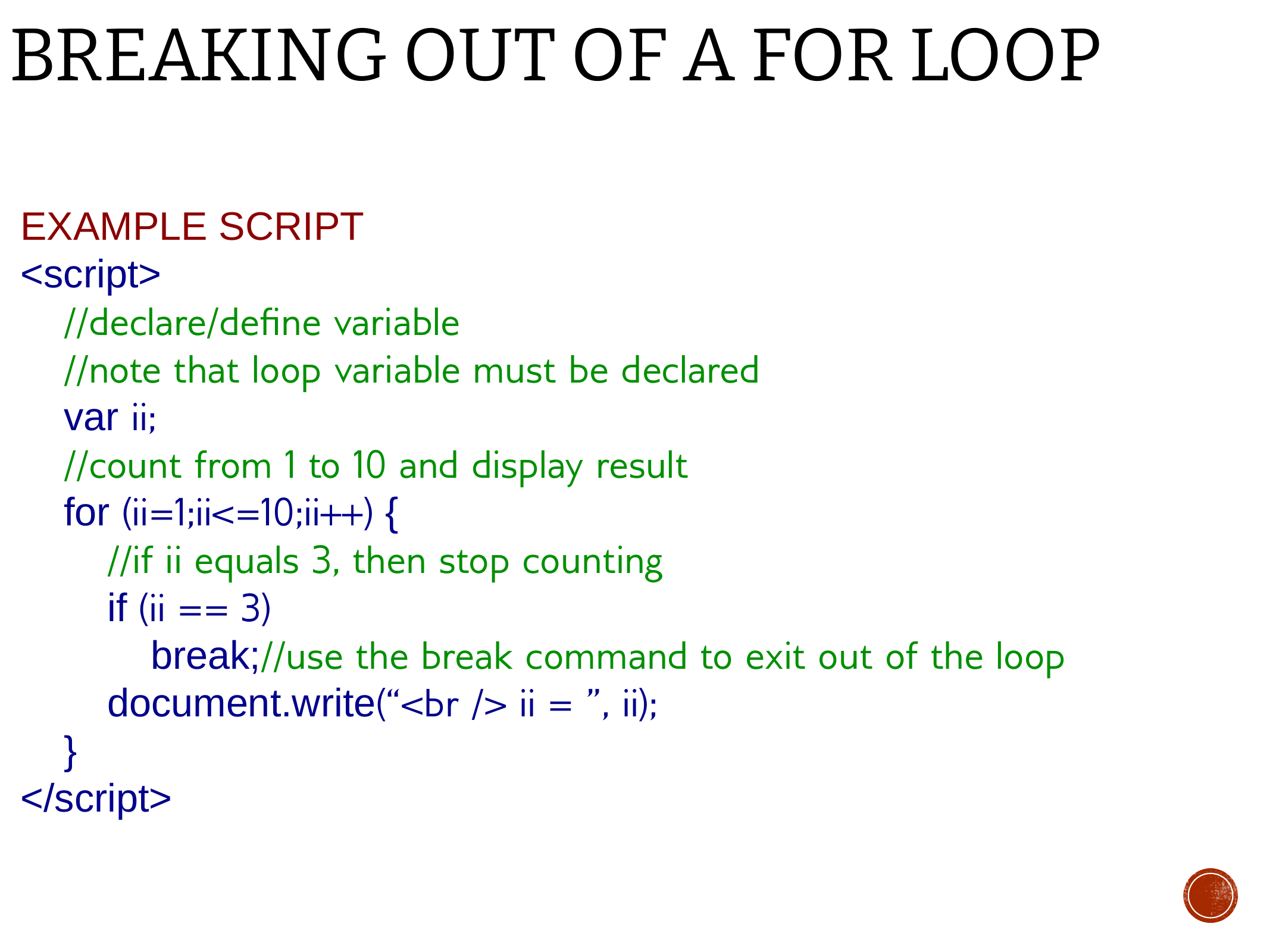

# Breaking out of a for loop
EXAMPLE SCRIPT
<script>
//declare/define variable
//note that loop variable must be declared
var ii;
//count from 1 to 10 and display result
for (ii=1;ii<=10;ii++) {
//if ii equals 3, then stop counting
if (ii == 3)
break;//use the break command to exit out of the loop
document.write(“<br /> ii = ”, ii);
}
</script>